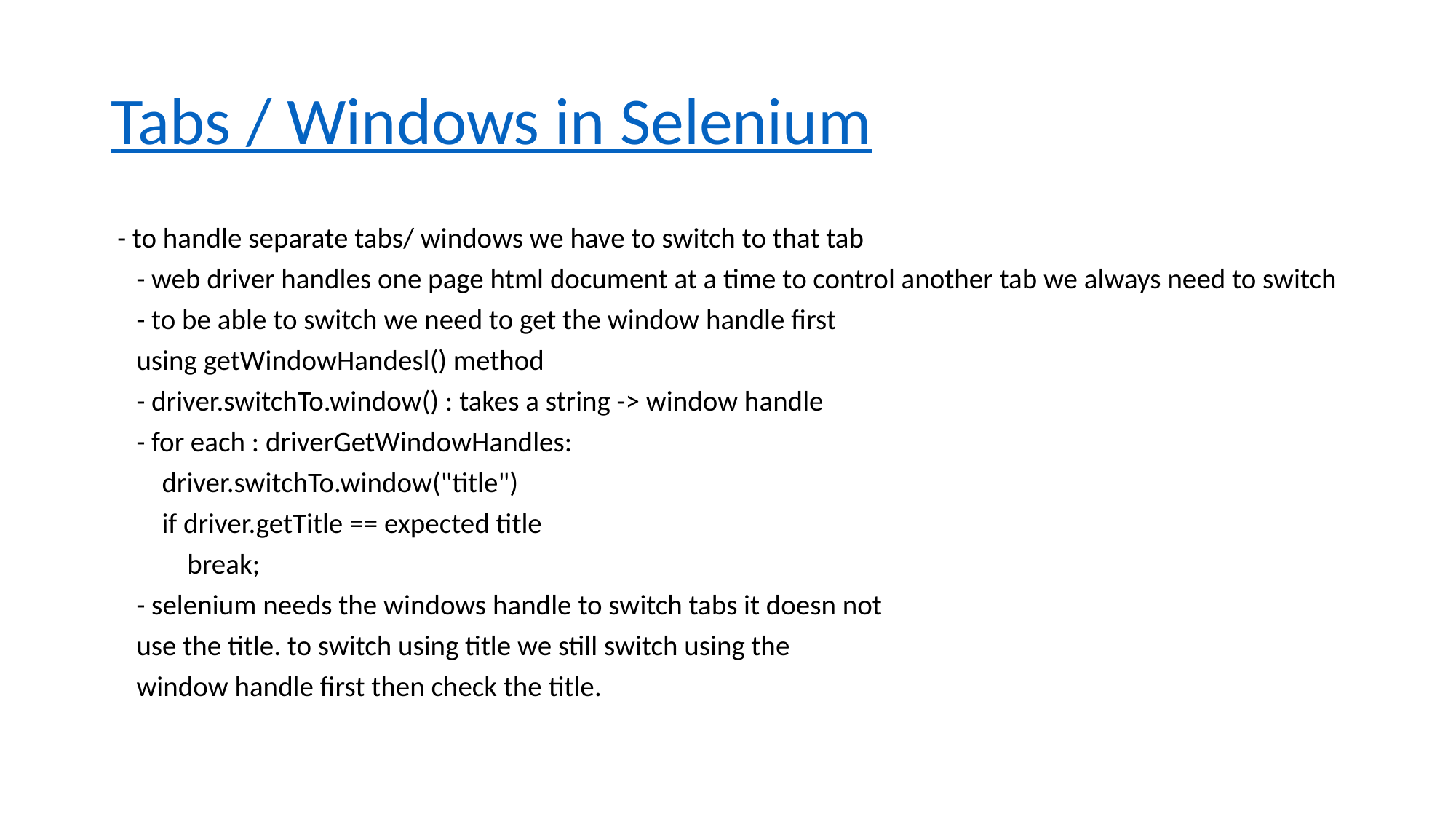

# Tabs / Windows in Selenium
 - to handle separate tabs/ windows we have to switch to that tab
    - web driver handles one page html document at a time to control another tab we always need to switch
    - to be able to switch we need to get the window handle first
    using getWindowHandesl() method
    - driver.switchTo.window() : takes a string -> window handle
    - for each : driverGetWindowHandles:
        driver.switchTo.window("title")
        if driver.getTitle == expected title
            break;
    - selenium needs the windows handle to switch tabs it doesn not
    use the title. to switch using title we still switch using the
    window handle first then check the title.